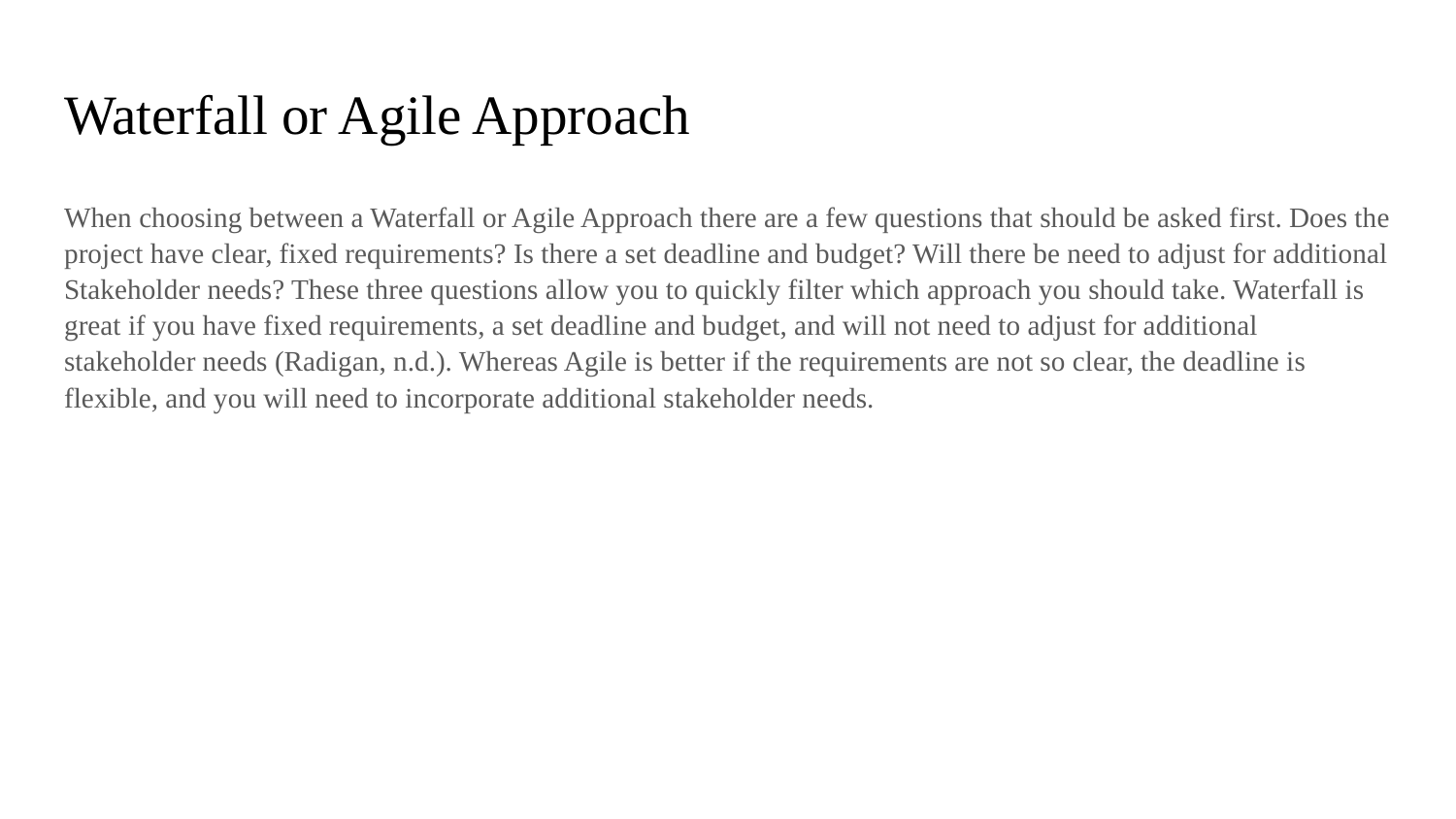

# Waterfall or Agile Approach
When choosing between a Waterfall or Agile Approach there are a few questions that should be asked first. Does the project have clear, fixed requirements? Is there a set deadline and budget? Will there be need to adjust for additional Stakeholder needs? These three questions allow you to quickly filter which approach you should take. Waterfall is great if you have fixed requirements, a set deadline and budget, and will not need to adjust for additional stakeholder needs (Radigan, n.d.). Whereas Agile is better if the requirements are not so clear, the deadline is flexible, and you will need to incorporate additional stakeholder needs.